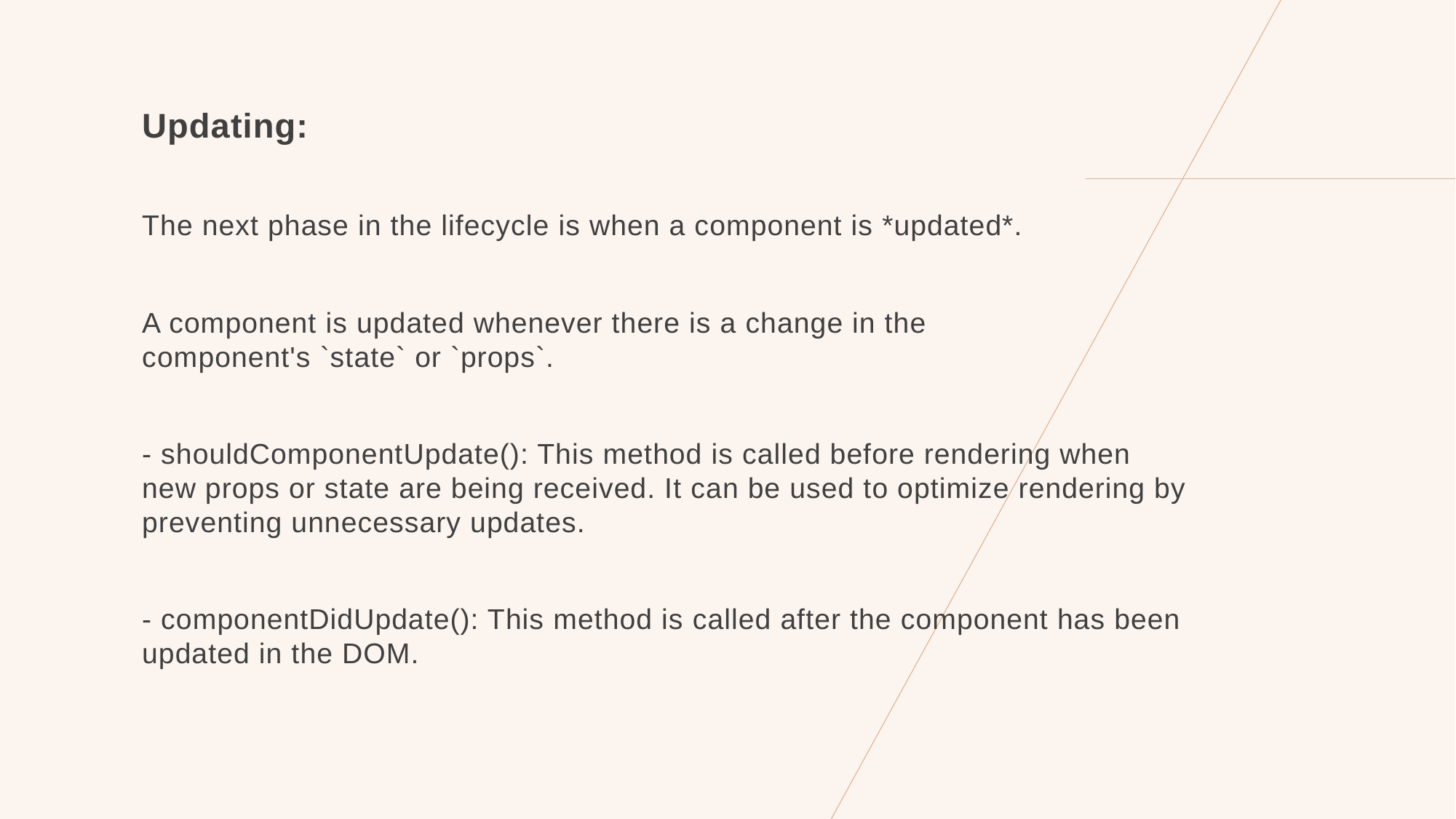

Updating:

The next phase in the lifecycle is when a component is *updated*.

A component is updated whenever there is a change in the component's `state` or `props`.

- shouldComponentUpdate(): This method is called before rendering when new props or state are being received. It can be used to optimize rendering by preventing unnecessary updates.

- componentDidUpdate(): This method is called after the component has been updated in the DOM.